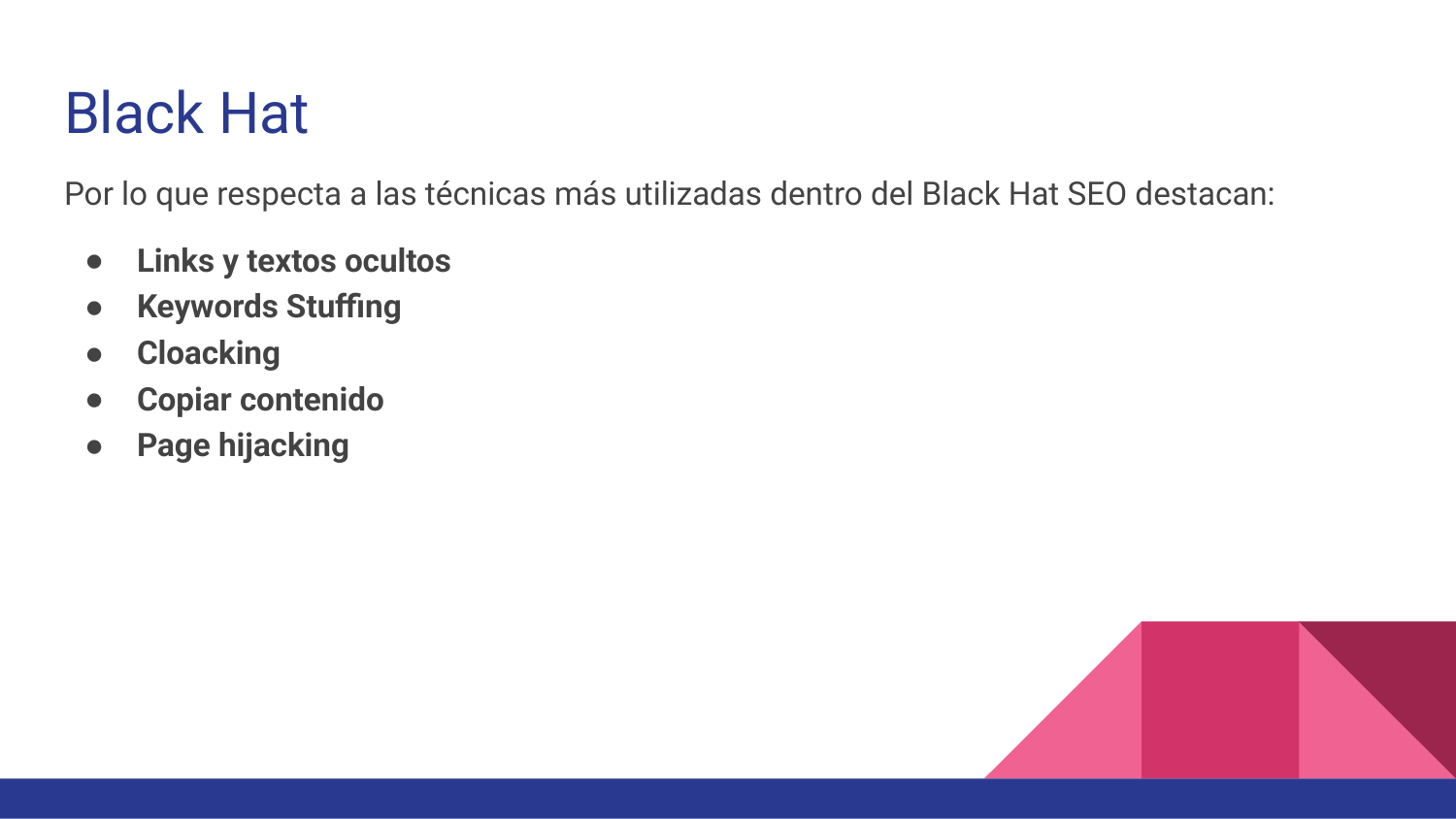

# Black Hat
Por lo que respecta a las técnicas más utilizadas dentro del Black Hat SEO destacan:
Links y textos ocultos
Keywords Stuffing
Cloacking
Copiar contenido
Page hijacking